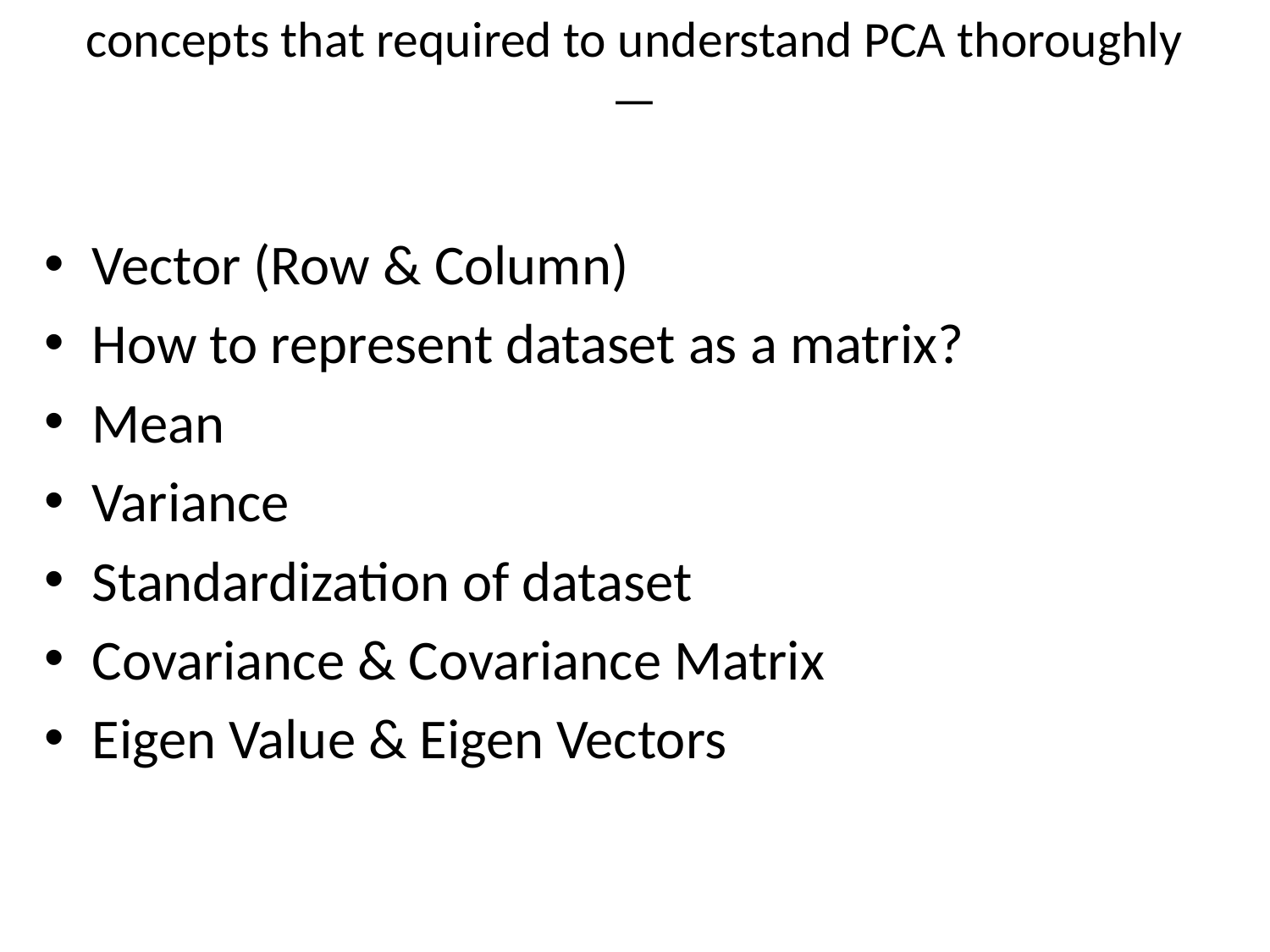

# concepts that required to understand PCA thoroughly —
Vector (Row & Column)
How to represent dataset as a matrix?
Mean
Variance
Standardization of dataset
Covariance & Covariance Matrix
Eigen Value & Eigen Vectors